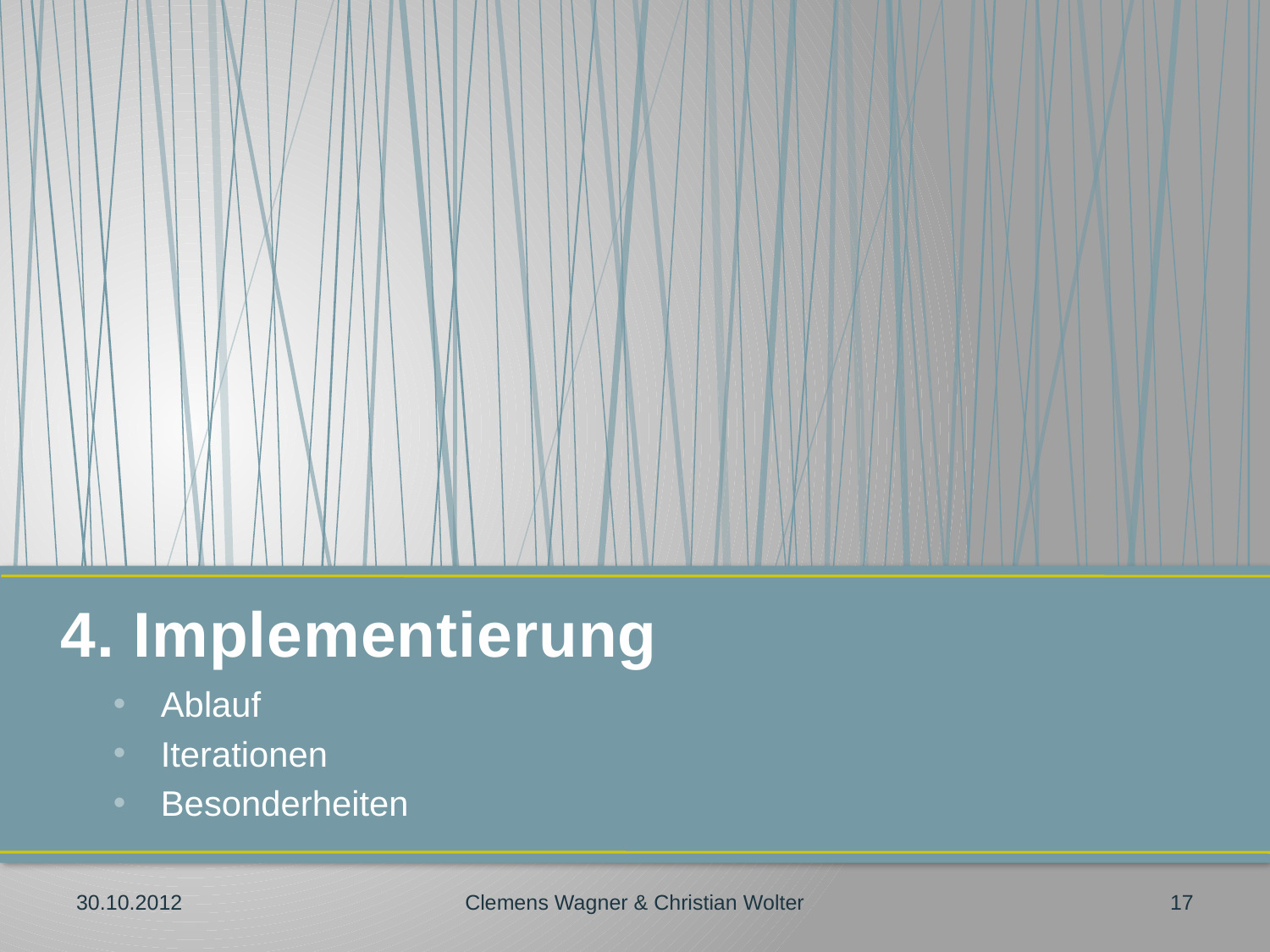

# 4. Implementierung
Ablauf
Iterationen
Besonderheiten
30.10.2012
Clemens Wagner & Christian Wolter
17